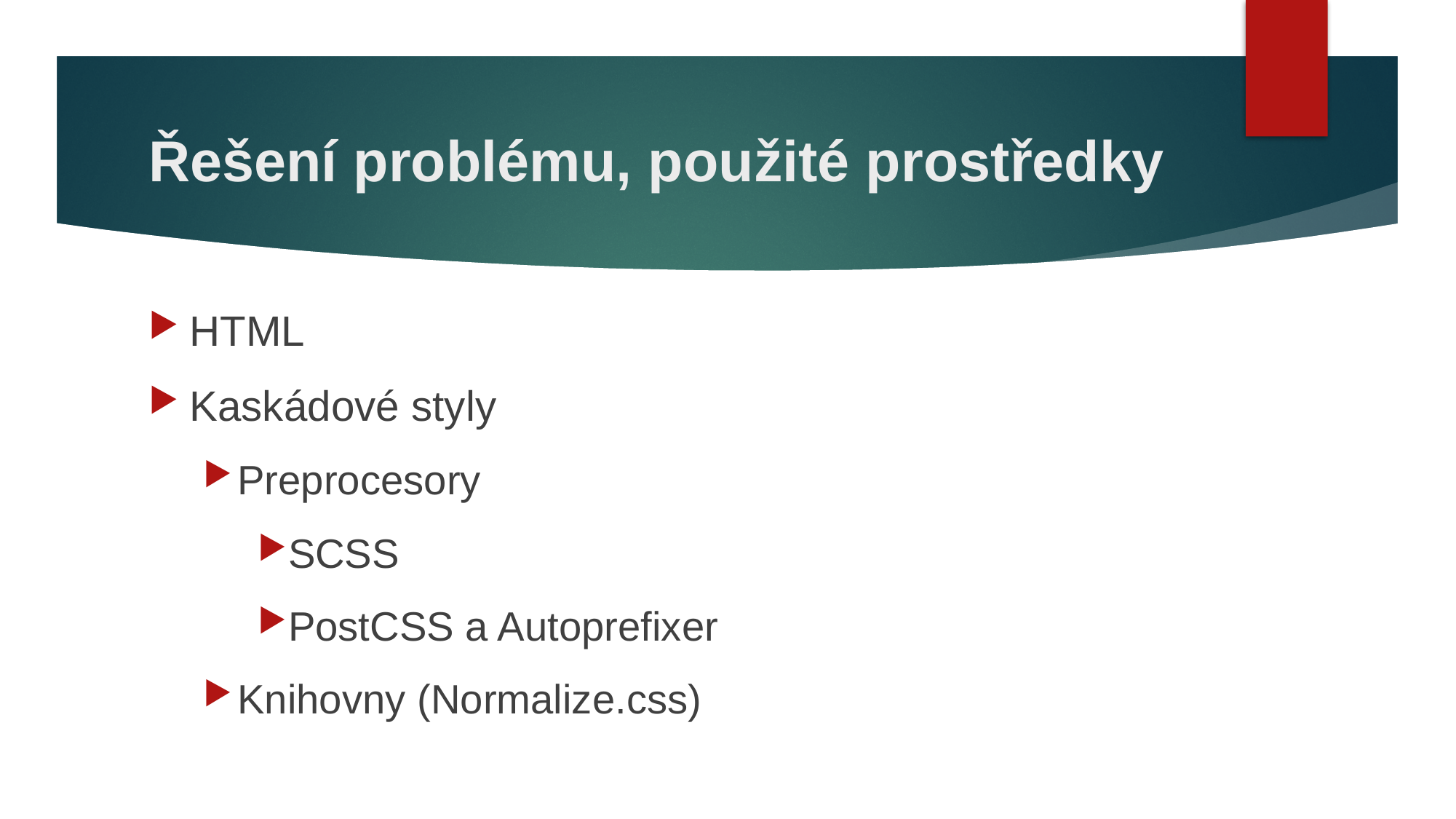

# Řešení problému, použité prostředky
HTML
Kaskádové styly
Preprocesory
SCSS
PostCSS a Autoprefixer
Knihovny (Normalize.css)